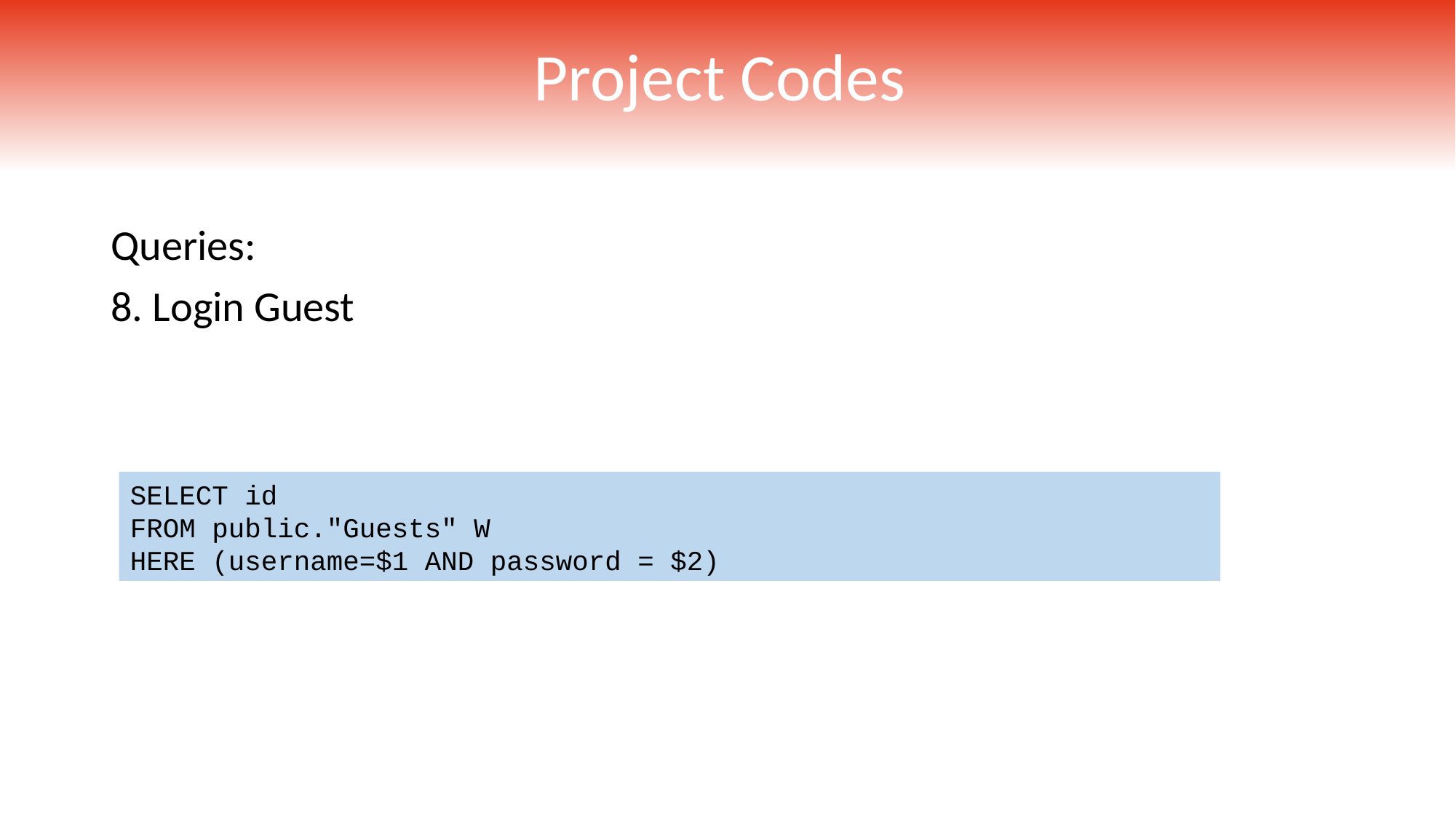

# Project Codes
Queries:
8. Login Guest
SELECT id
FROM public."Guests" W
HERE (username=$1 AND password = $2)